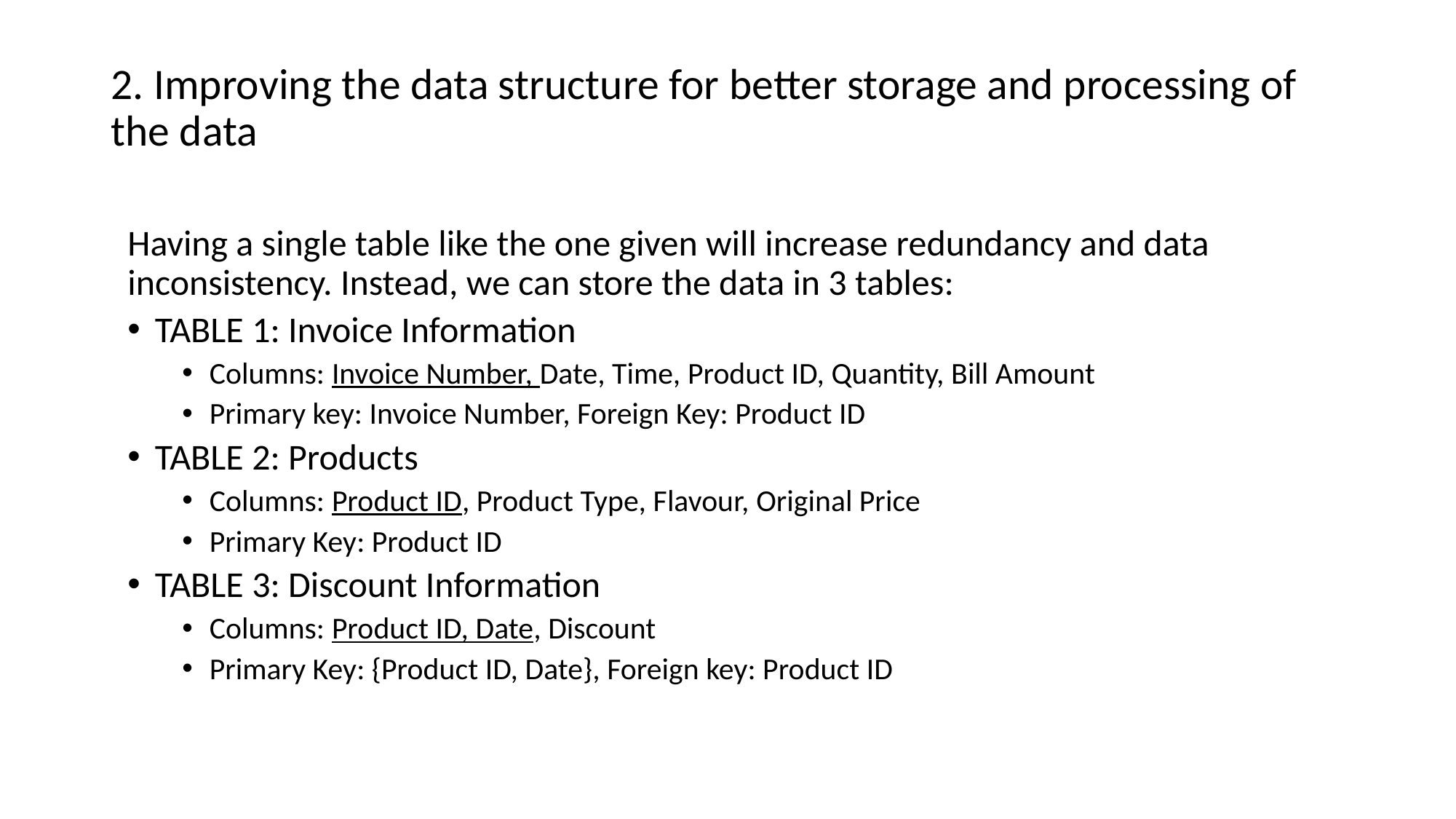

# 2. Improving the data structure for better storage and processing of the data

Having a single table like the one given will increase redundancy and data inconsistency. Instead, we can store the data in 3 tables:
TABLE 1: Invoice Information
Columns: Invoice Number, Date, Time, Product ID, Quantity, Bill Amount
Primary key: Invoice Number, Foreign Key: Product ID
TABLE 2: Products
Columns: Product ID, Product Type, Flavour, Original Price
Primary Key: Product ID
TABLE 3: Discount Information
Columns: Product ID, Date, Discount
Primary Key: {Product ID, Date}, Foreign key: Product ID